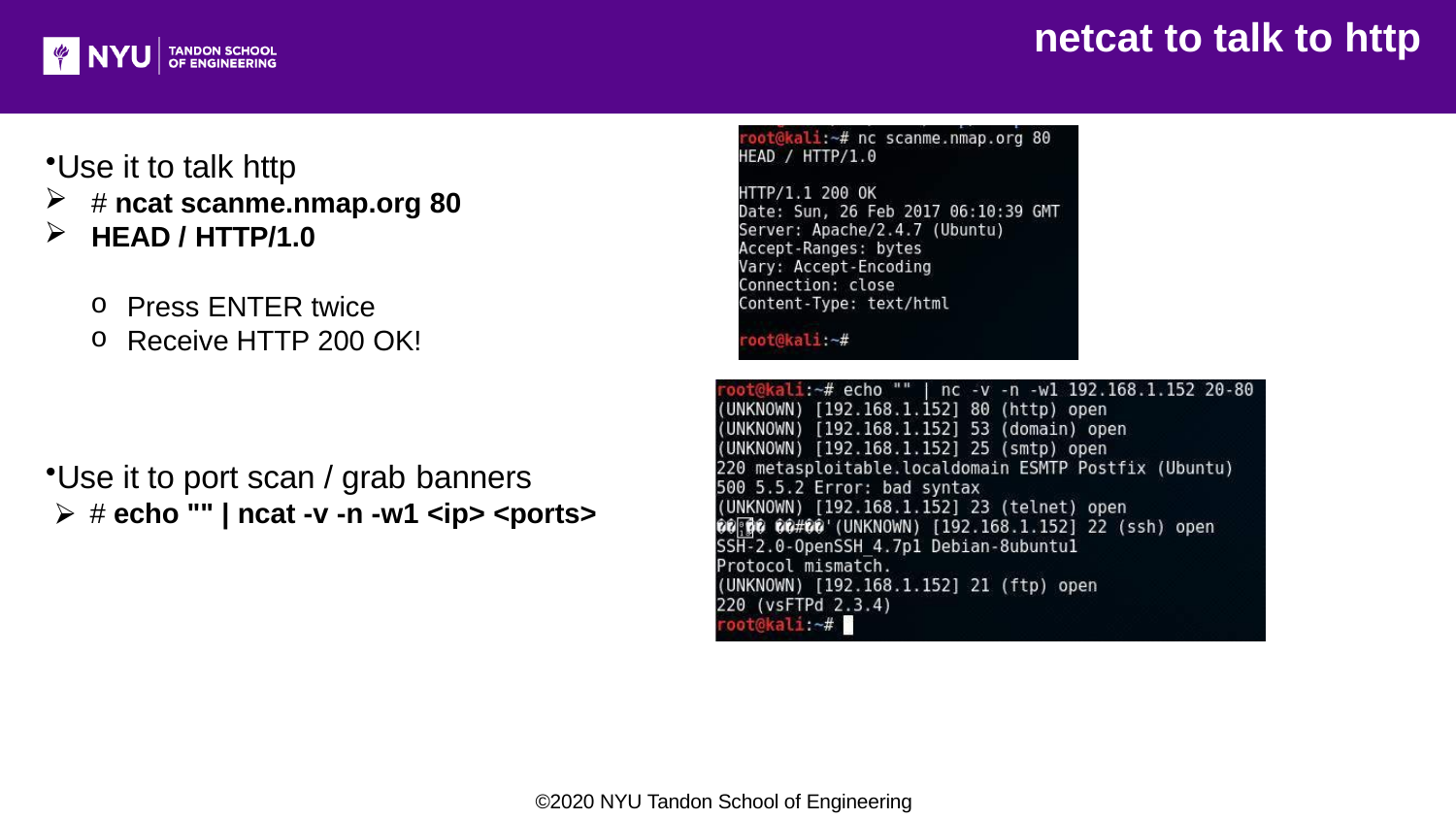

# netcat to talk to http

Use it to talk http
# ncat scanme.nmap.org 80
HEAD / HTTP/1.0

Press ENTER twice
Receive HTTP 200 OK!

Use it to port scan / grab banners
⮚ # echo "" | ncat -v -n -w1 <ip> <ports>
©2020 NYU Tandon School of Engineering